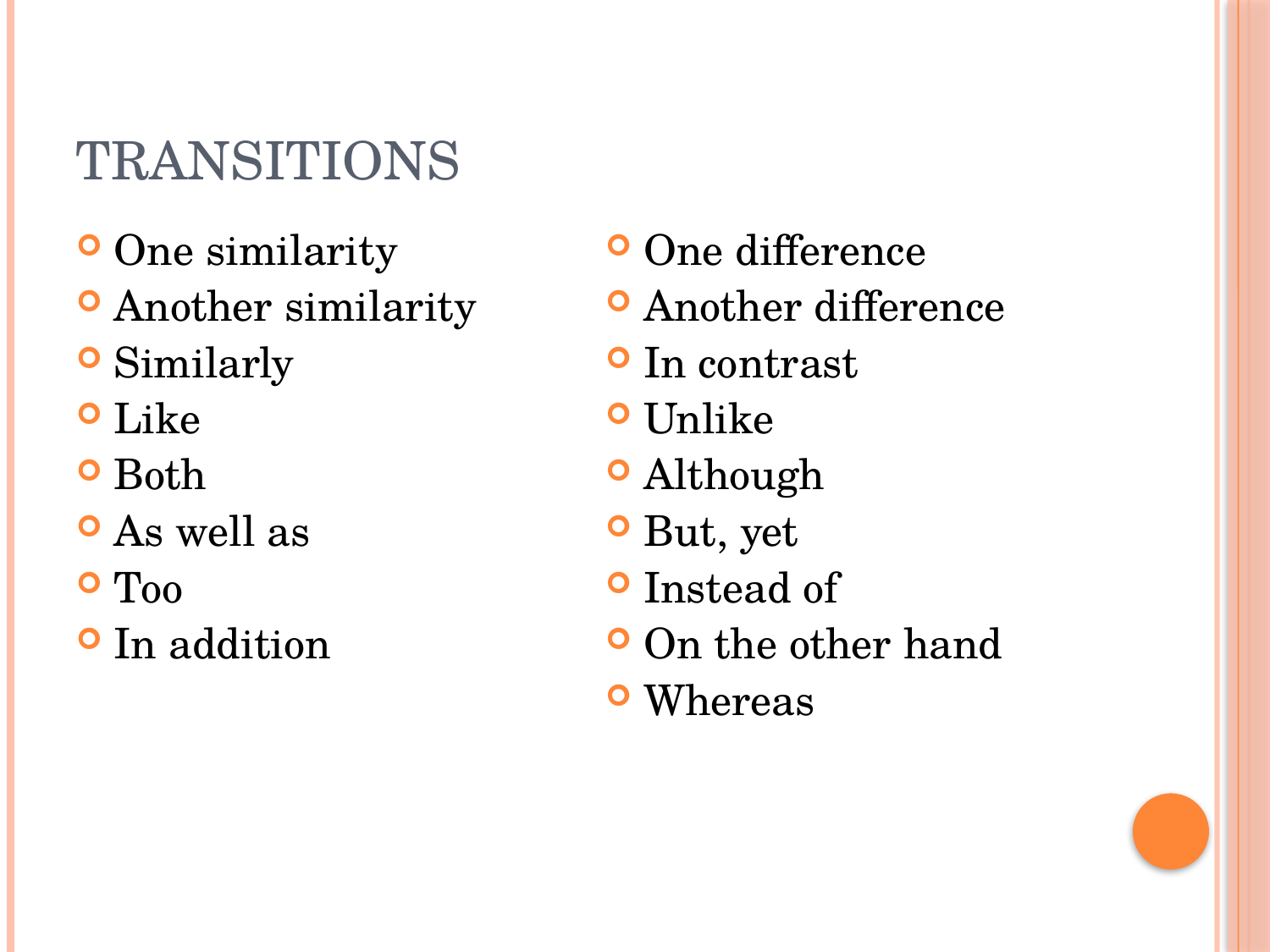

# Transitions
One similarity
Another similarity
Similarly
Like
Both
As well as
Too
In addition
One difference
Another difference
In contrast
Unlike
Although
But, yet
Instead of
On the other hand
Whereas